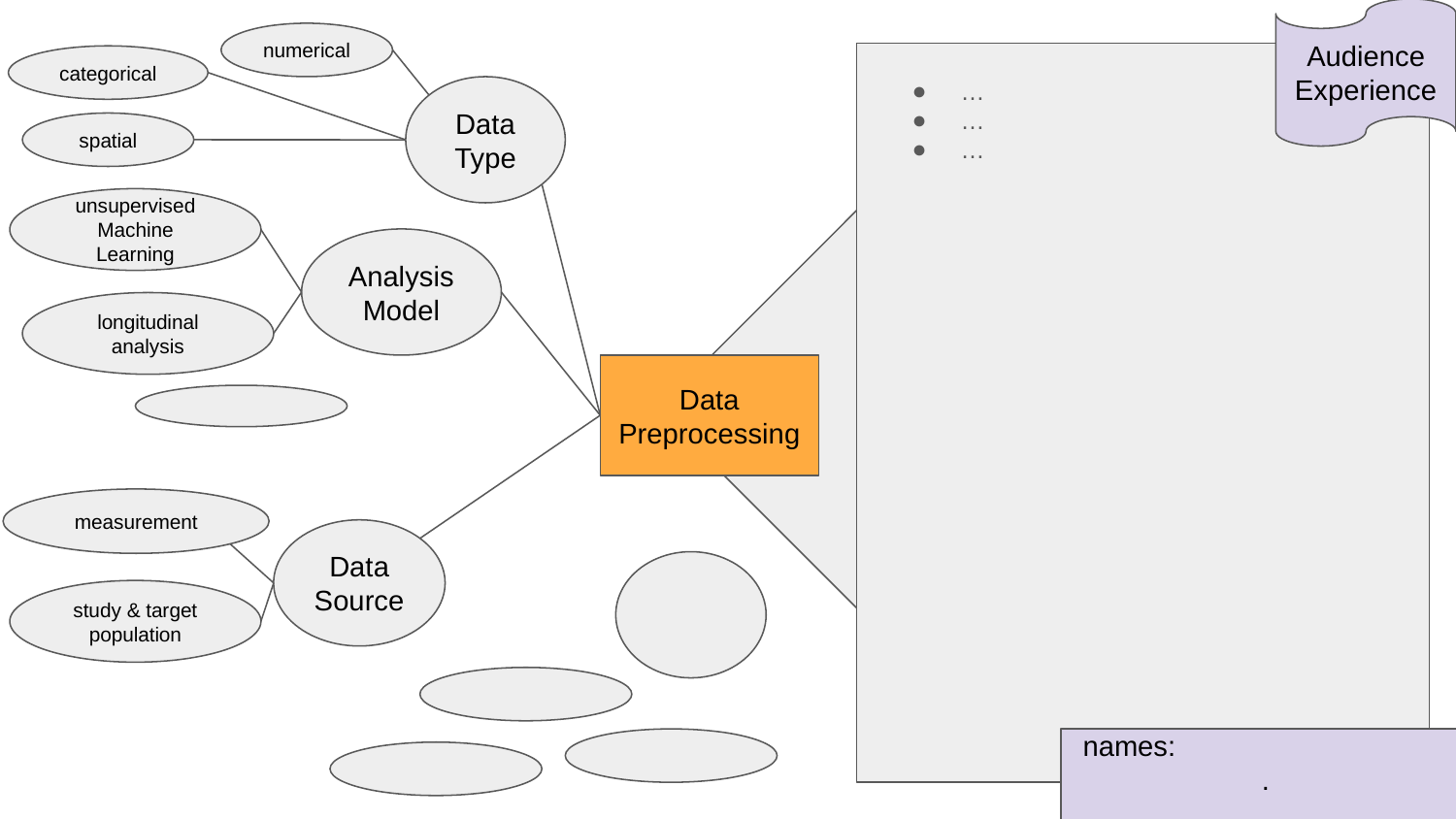

Audience Experience
numerical

categorical
…
…
…

Data Type
spatial
unsupervised Machine Learning

Analysis Model
longitudinal analysis
Data Preprocessing

measurement
Data Source

study & target population

names:                                   .